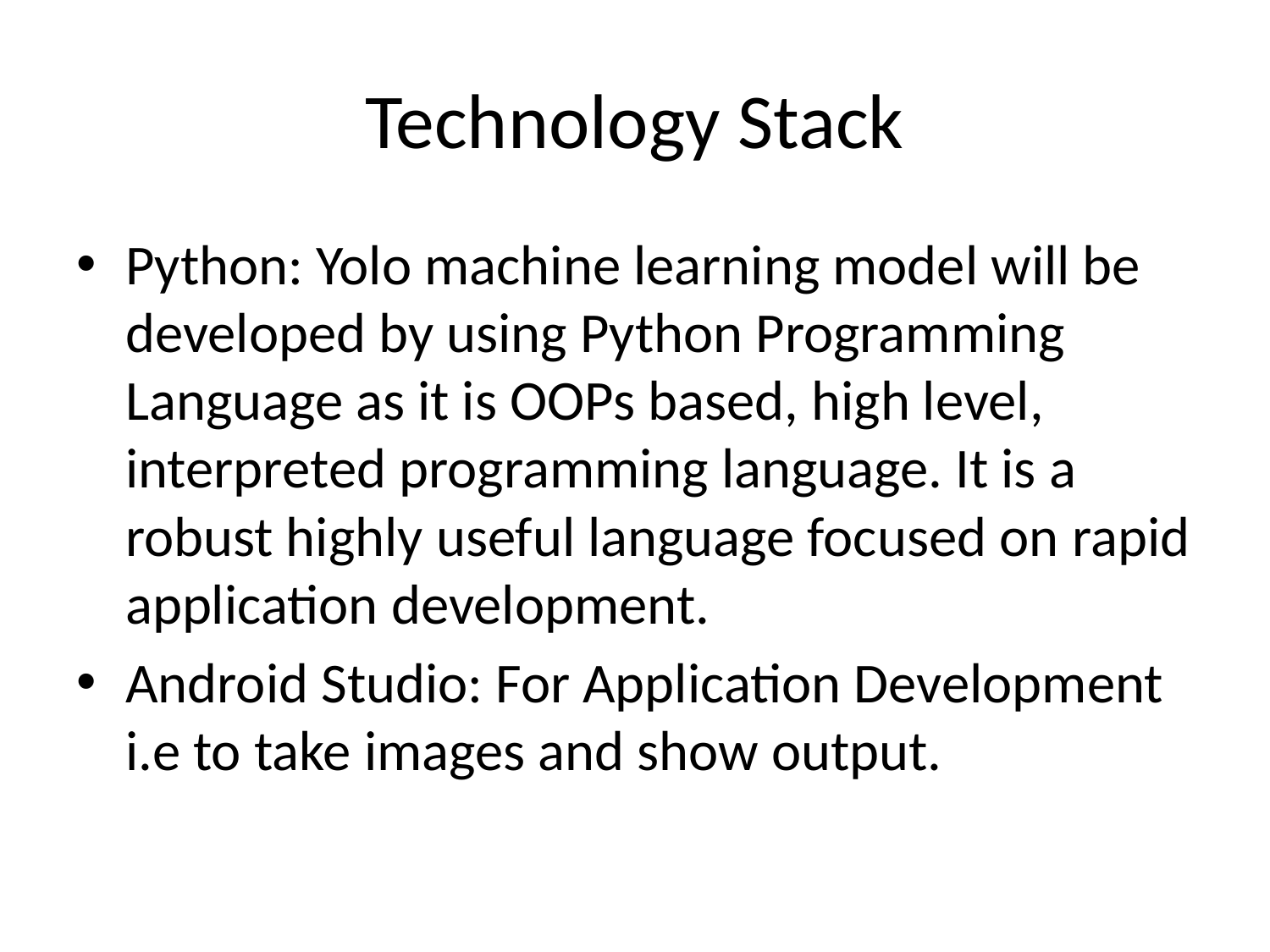

# Technology Stack
Python: Yolo machine learning model will be developed by using Python Programming Language as it is OOPs based, high level, interpreted programming language. It is a robust highly useful language focused on rapid application development.
Android Studio: For Application Development  i.e to take images and show output.